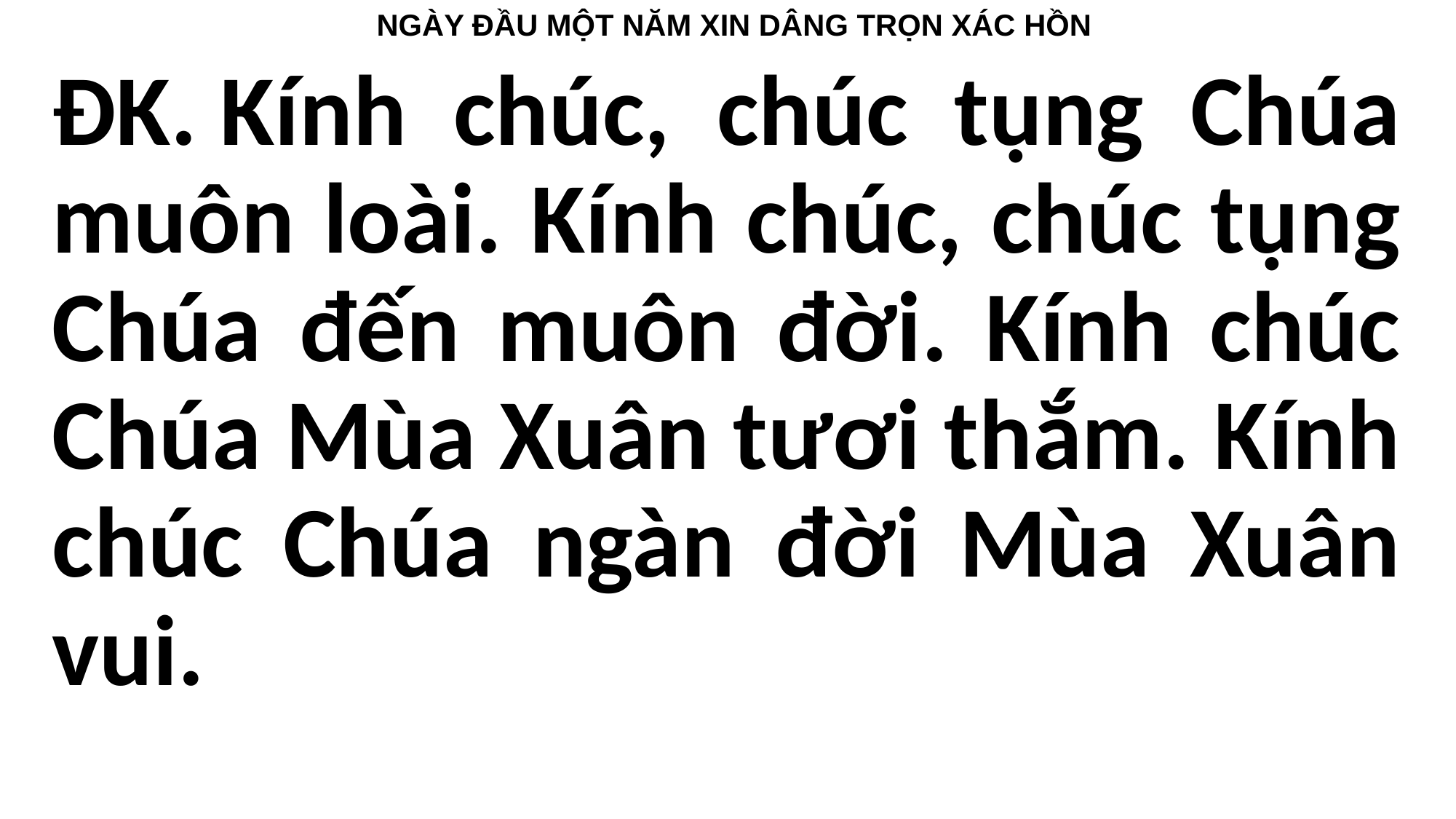

NGÀY ĐẦU MỘT NĂM XIN DÂNG TRỌN XÁC HỒN
#
ĐK. Kính chúc, chúc tụng Chúa muôn loài. Kính chúc, chúc tụng Chúa đến muôn đời. Kính chúc Chúa Mùa Xuân tươi thắm. Kính chúc Chúa ngàn đời Mùa Xuân vui.